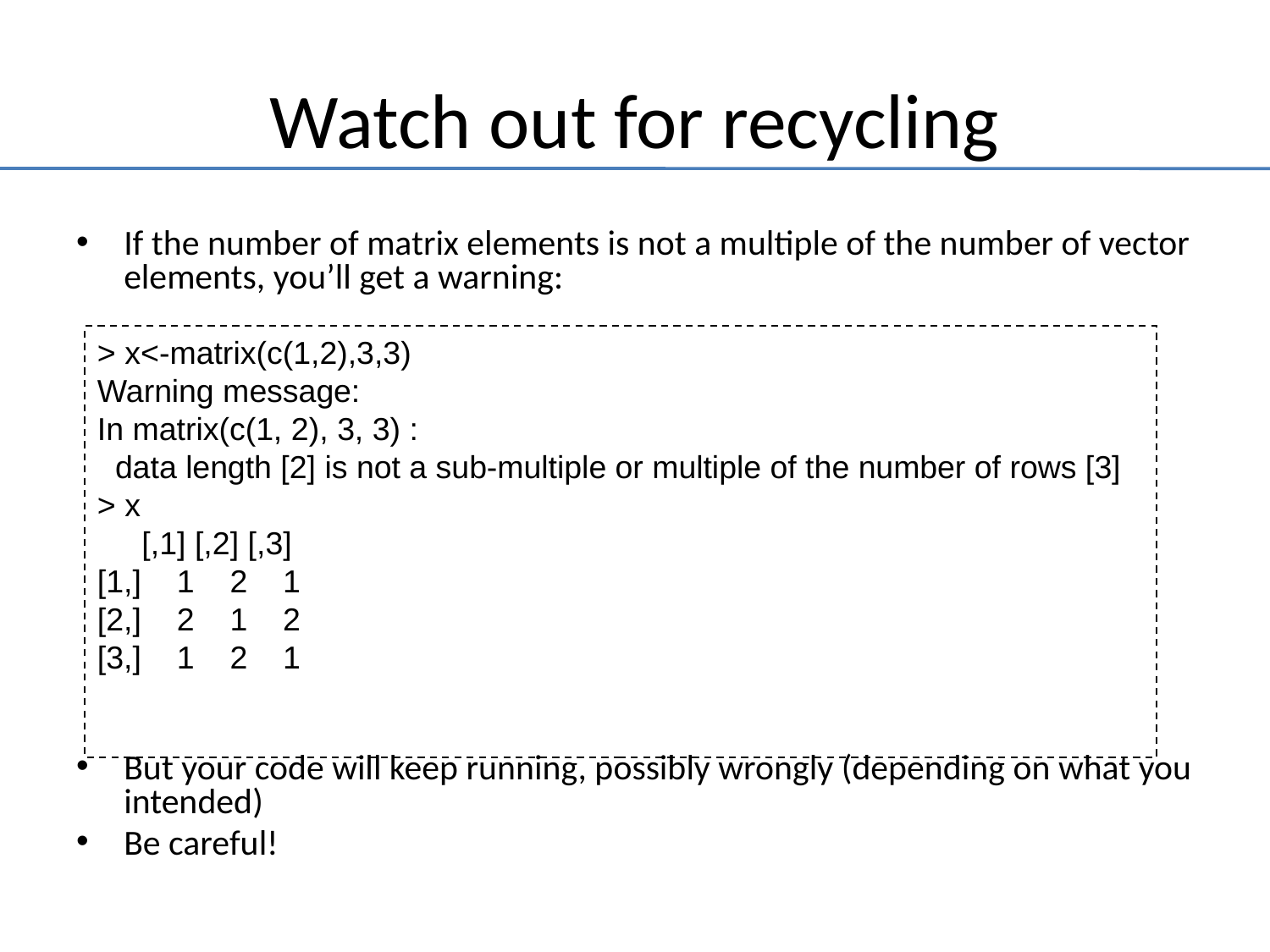

# Watch out for recycling
If the number of matrix elements is not a multiple of the number of vector elements, you’ll get a warning:

But your code will keep running, possibly wrongly (depending on what you intended)
Be careful!
> x<-matrix(c(1,2),3,3)
Warning message:
In matrix(c(1, 2), 3, 3) :
  data length [2] is not a sub-multiple or multiple of the number of rows [3]
> x
     [,1] [,2] [,3]
[1,]    1    2    1
[2,]    2    1    2
[3,]    1    2    1